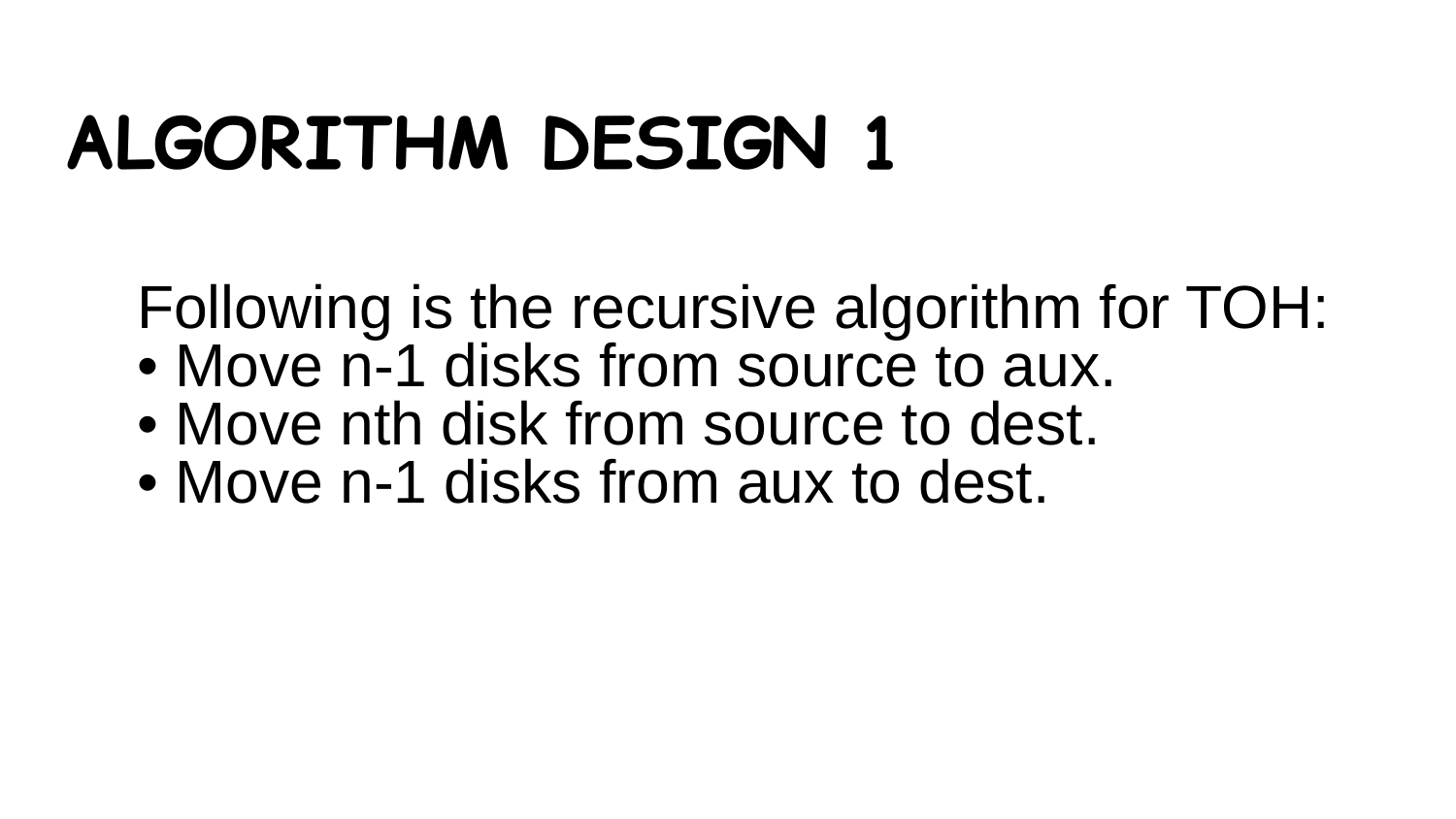

# ALGORITHM DESIGN 1

Following is the recursive algorithm for TOH:
• Move n-1 disks from source to aux.
• Move nth disk from source to dest.
• Move n-1 disks from aux to dest.